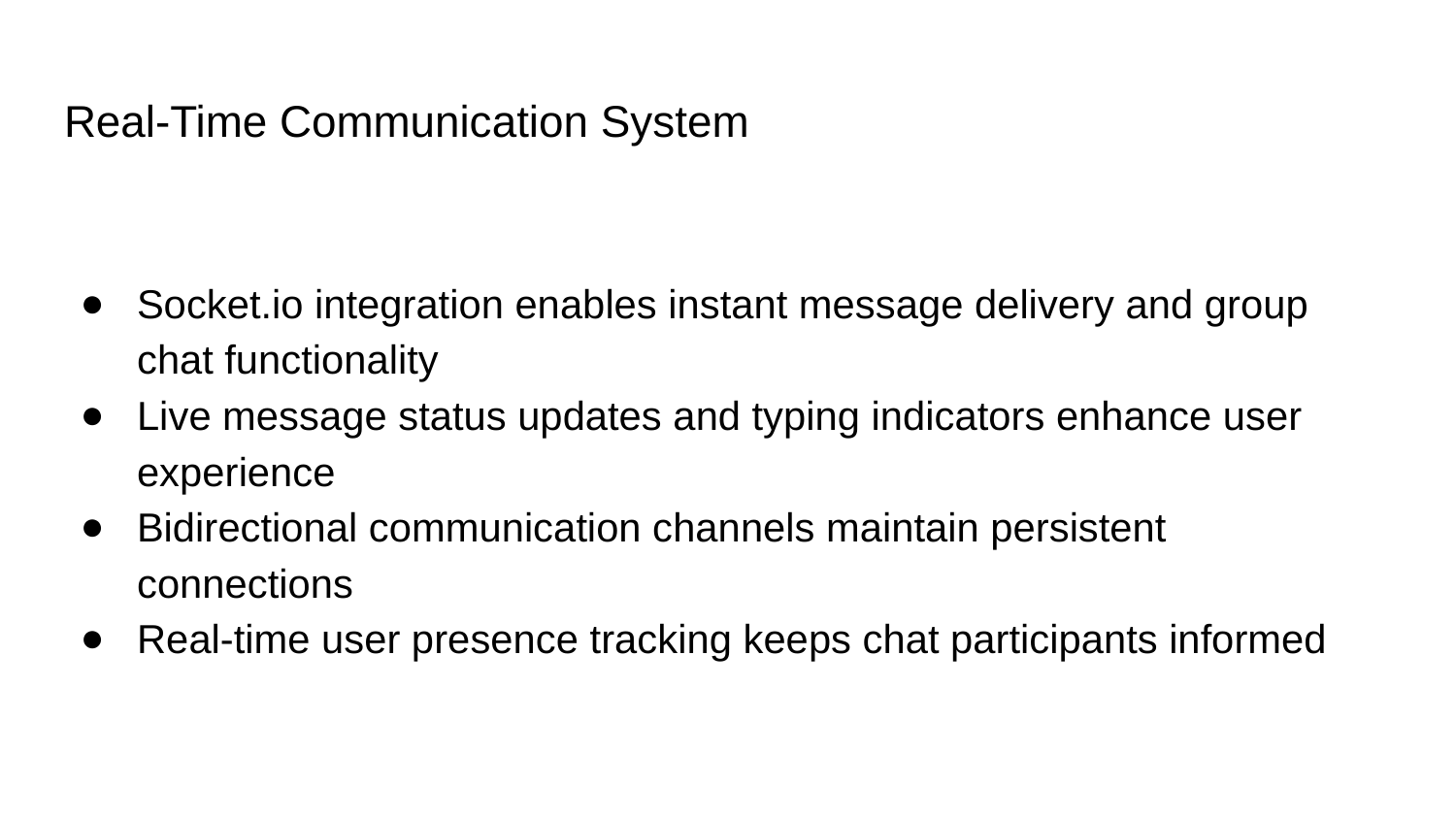

# Real-Time Communication System

Socket.io integration enables instant message delivery and group chat functionality
Live message status updates and typing indicators enhance user experience
Bidirectional communication channels maintain persistent connections
Real-time user presence tracking keeps chat participants informed